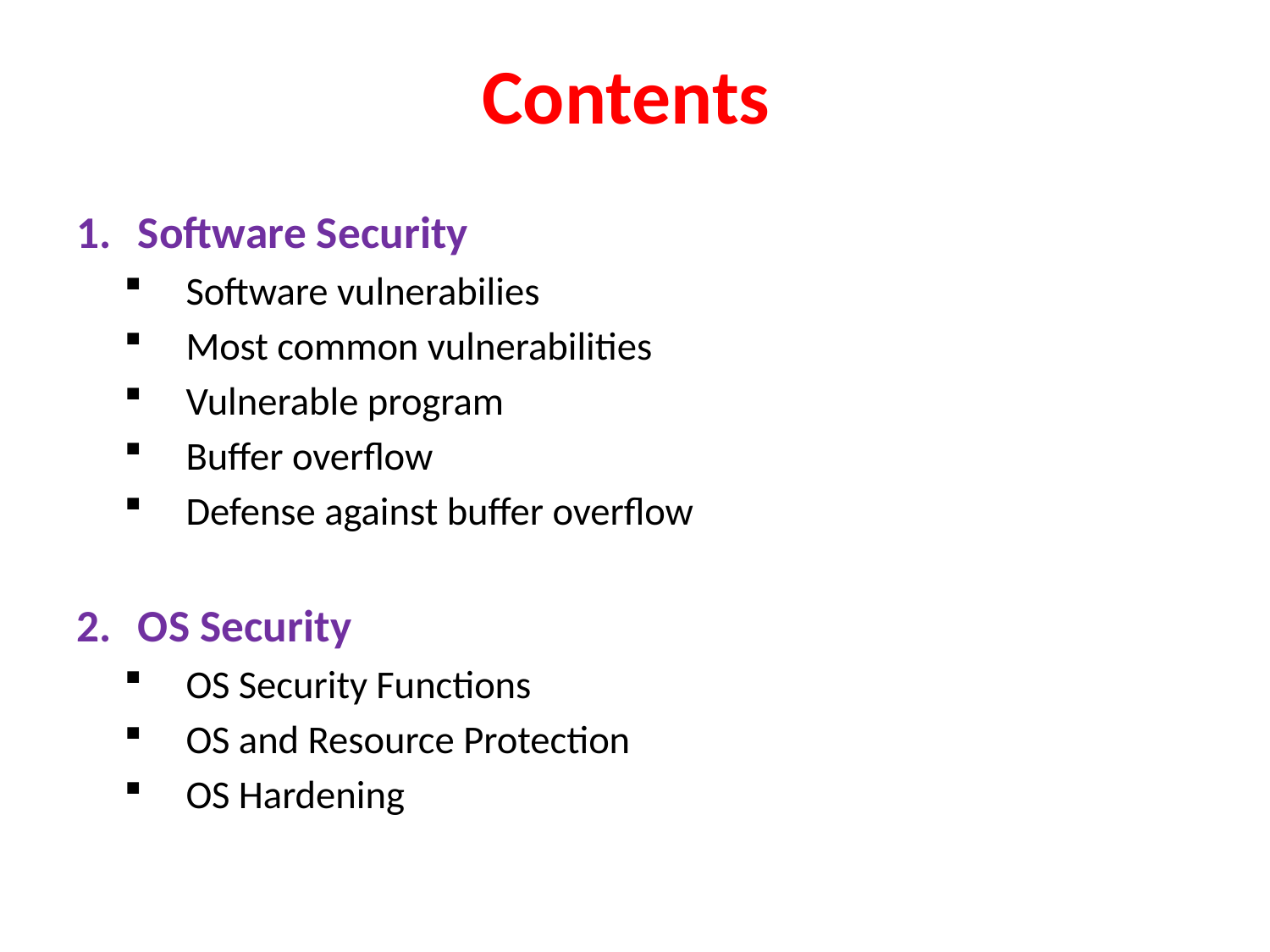

# Contents
Software Security
Software vulnerabilies
Most common vulnerabilities
Vulnerable program
Buffer overflow
Defense against buffer overflow

OS Security
OS Security Functions
OS and Resource Protection
OS Hardening